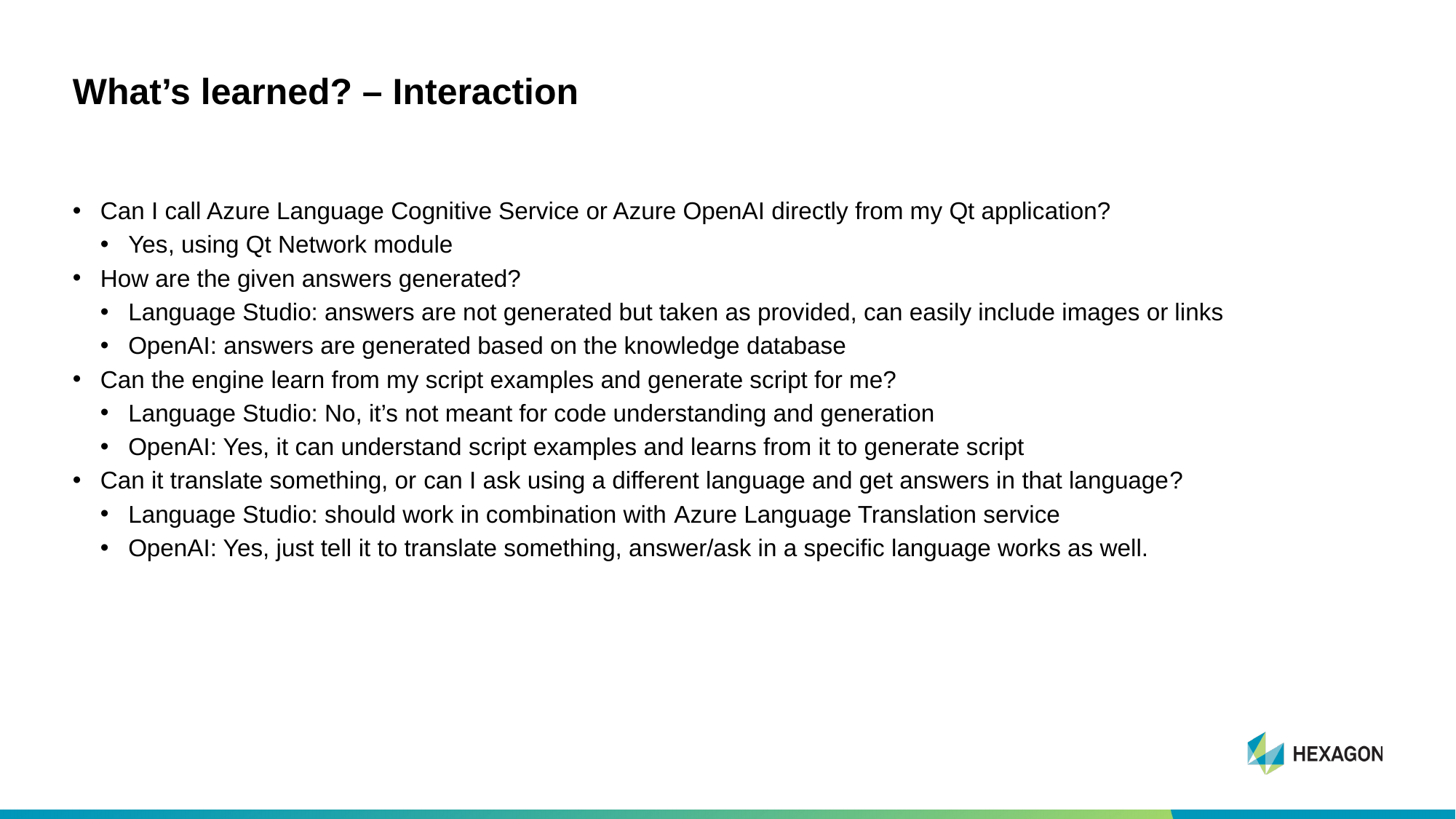

# What’s learned? – Interaction

Can I call Azure Language Cognitive Service or Azure OpenAI directly from my Qt application?
Yes, using Qt Network module
How are the given answers generated?
Language Studio: answers are not generated but taken as provided, can easily include images or links
OpenAI: answers are generated based on the knowledge database
Can the engine learn from my script examples and generate script for me?
Language Studio: No, it’s not meant for code understanding and generation
OpenAI: Yes, it can understand script examples and learns from it to generate script
Can it translate something, or can I ask using a different language and get answers in that language?
Language Studio: should work in combination with Azure Language Translation service
OpenAI: Yes, just tell it to translate something, answer/ask in a specific language works as well.